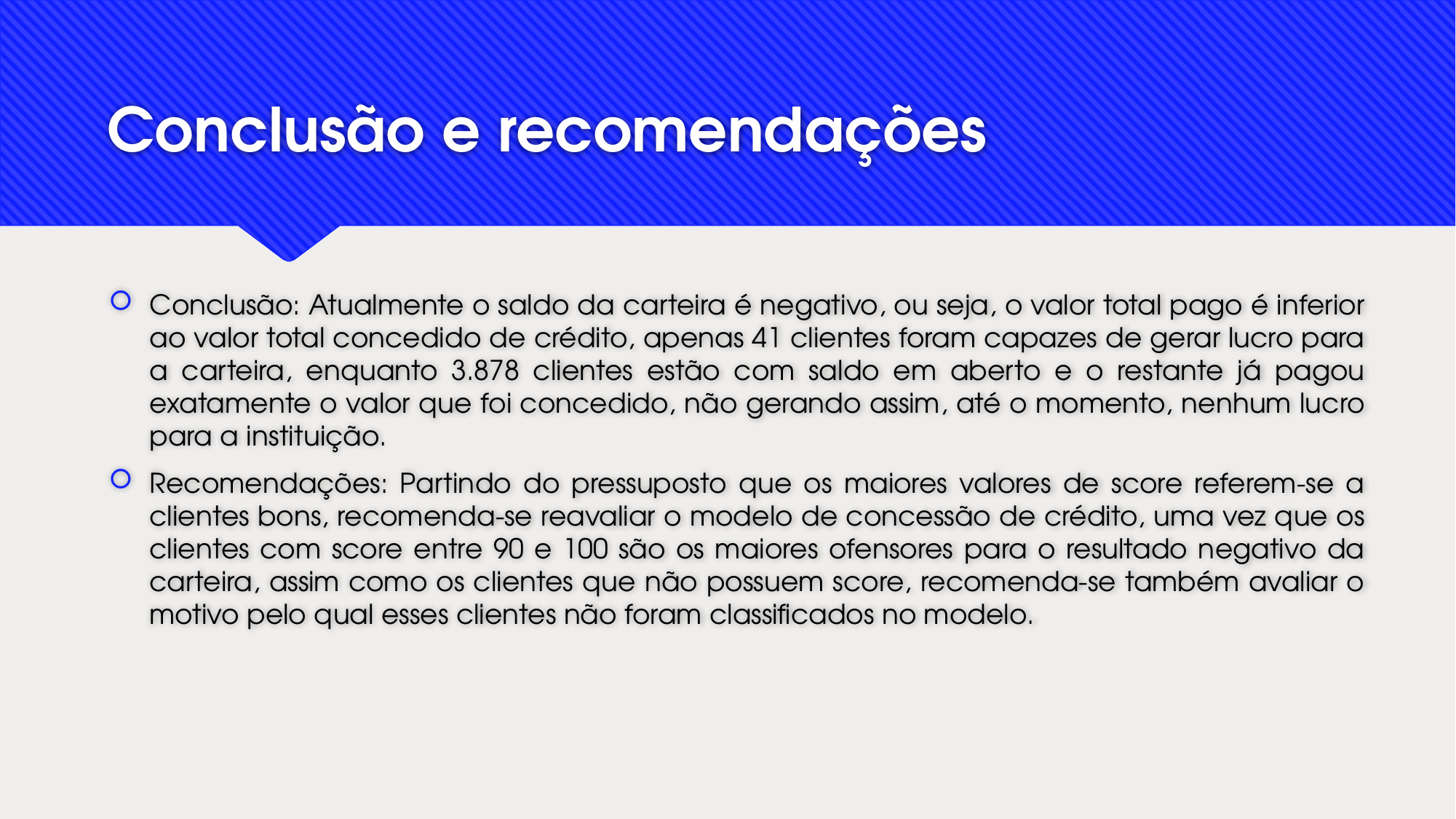

# Conclusão e recomendações
Conclusão: Atualmente o saldo da carteira é negativo, ou seja, o valor total pago é inferior ao valor total concedido de crédito, apenas 41 clientes foram capazes de gerar lucro para a carteira, enquanto 3.878 clientes estão com saldo em aberto e o restante já pagou exatamente o valor que foi concedido, não gerando assim, até o momento, nenhum lucro para a instituição.
Recomendações: Partindo do pressuposto que os maiores valores de score referem-se a clientes bons, recomenda-se reavaliar o modelo de concessão de crédito, uma vez que os clientes com score entre 90 e 100 são os maiores ofensores para o resultado negativo da carteira, assim como os clientes que não possuem score, recomenda-se também avaliar o motivo pelo qual esses clientes não foram classificados no modelo.